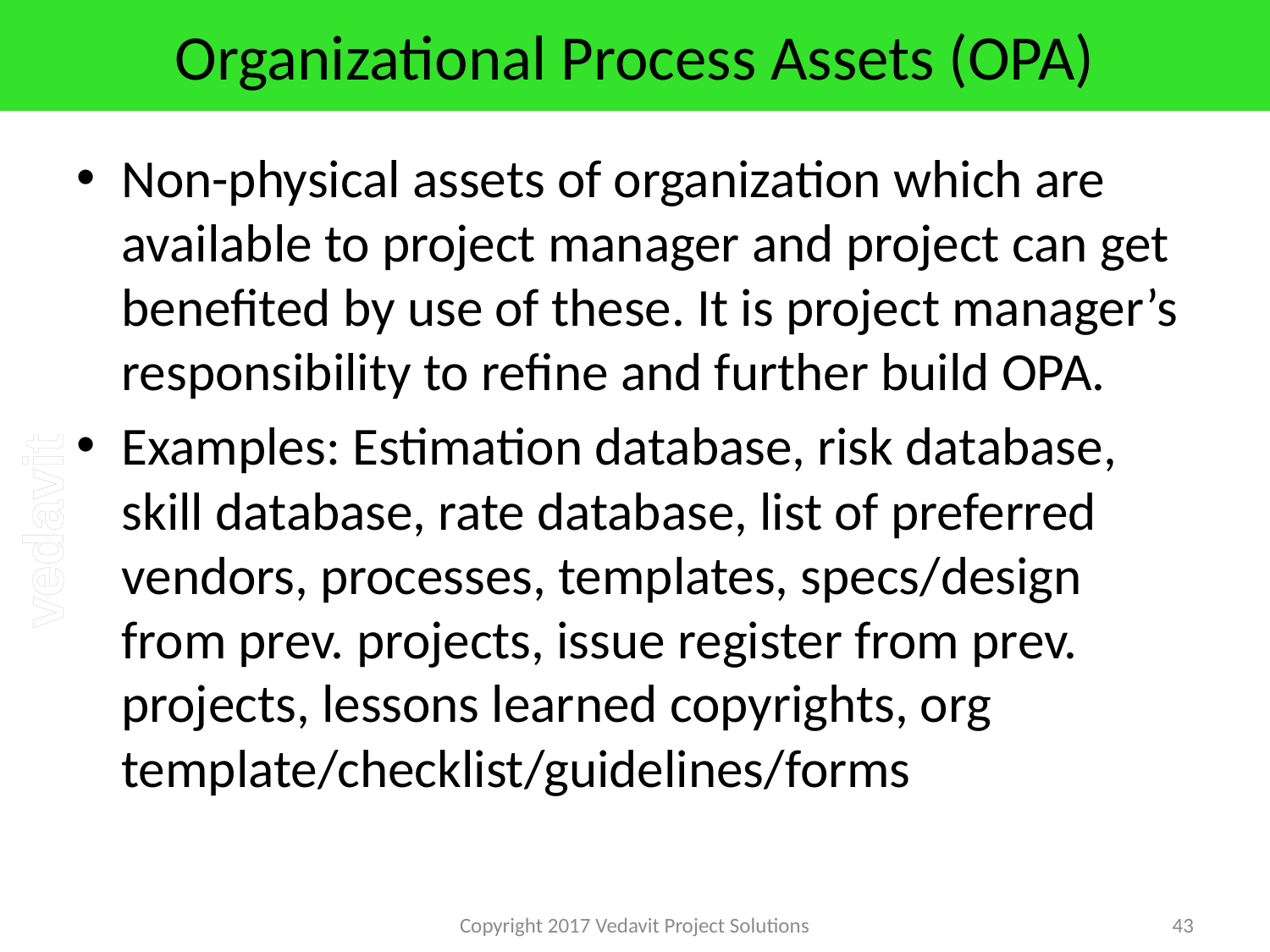

# Organizational Process Assets (OPA)
Non-physical assets of organization which are available to project manager and project can get benefited by use of these. It is project manager’s responsibility to refine and further build OPA.
Examples: Estimation database, risk database, skill database, rate database, list of preferred vendors, processes, templates, specs/design from prev. projects, issue register from prev. projects, lessons learned copyrights, org template/checklist/guidelines/forms
Copyright 2017 Vedavit Project Solutions
43